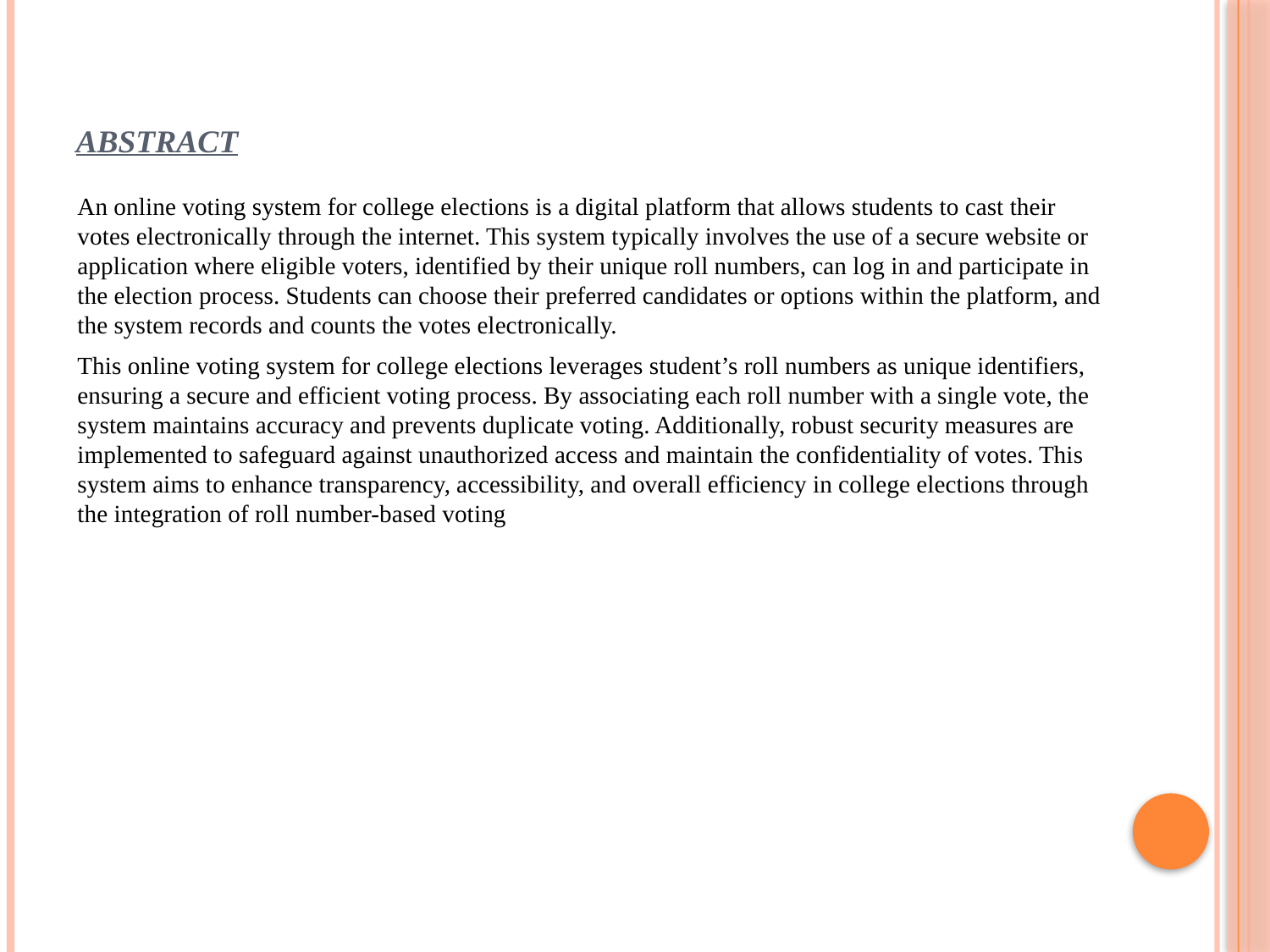

# ABSTRACT
An online voting system for college elections is a digital platform that allows students to cast their votes electronically through the internet. This system typically involves the use of a secure website or application where eligible voters, identified by their unique roll numbers, can log in and participate in the election process. Students can choose their preferred candidates or options within the platform, and the system records and counts the votes electronically.
This online voting system for college elections leverages student’s roll numbers as unique identifiers, ensuring a secure and efficient voting process. By associating each roll number with a single vote, the system maintains accuracy and prevents duplicate voting. Additionally, robust security measures are implemented to safeguard against unauthorized access and maintain the confidentiality of votes. This system aims to enhance transparency, accessibility, and overall efficiency in college elections through the integration of roll number-based voting